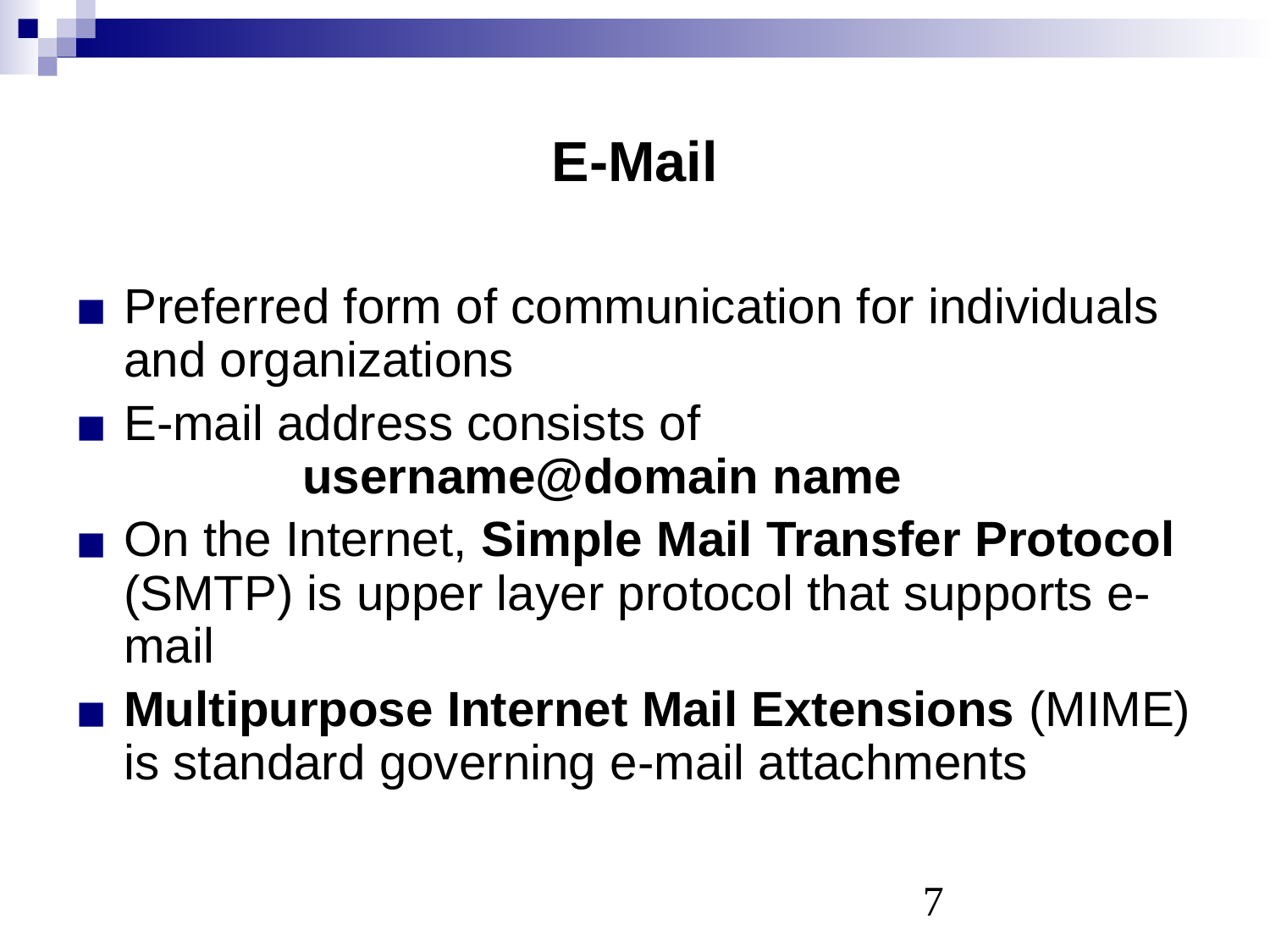

# E-Mail
Preferred form of communication for individuals and organizations
E-mail address consists of
             username@domain name
On the Internet, Simple Mail Transfer Protocol (SMTP) is upper layer protocol that supports e-mail
Multipurpose Internet Mail Extensions (MIME) is standard governing e-mail attachments
7